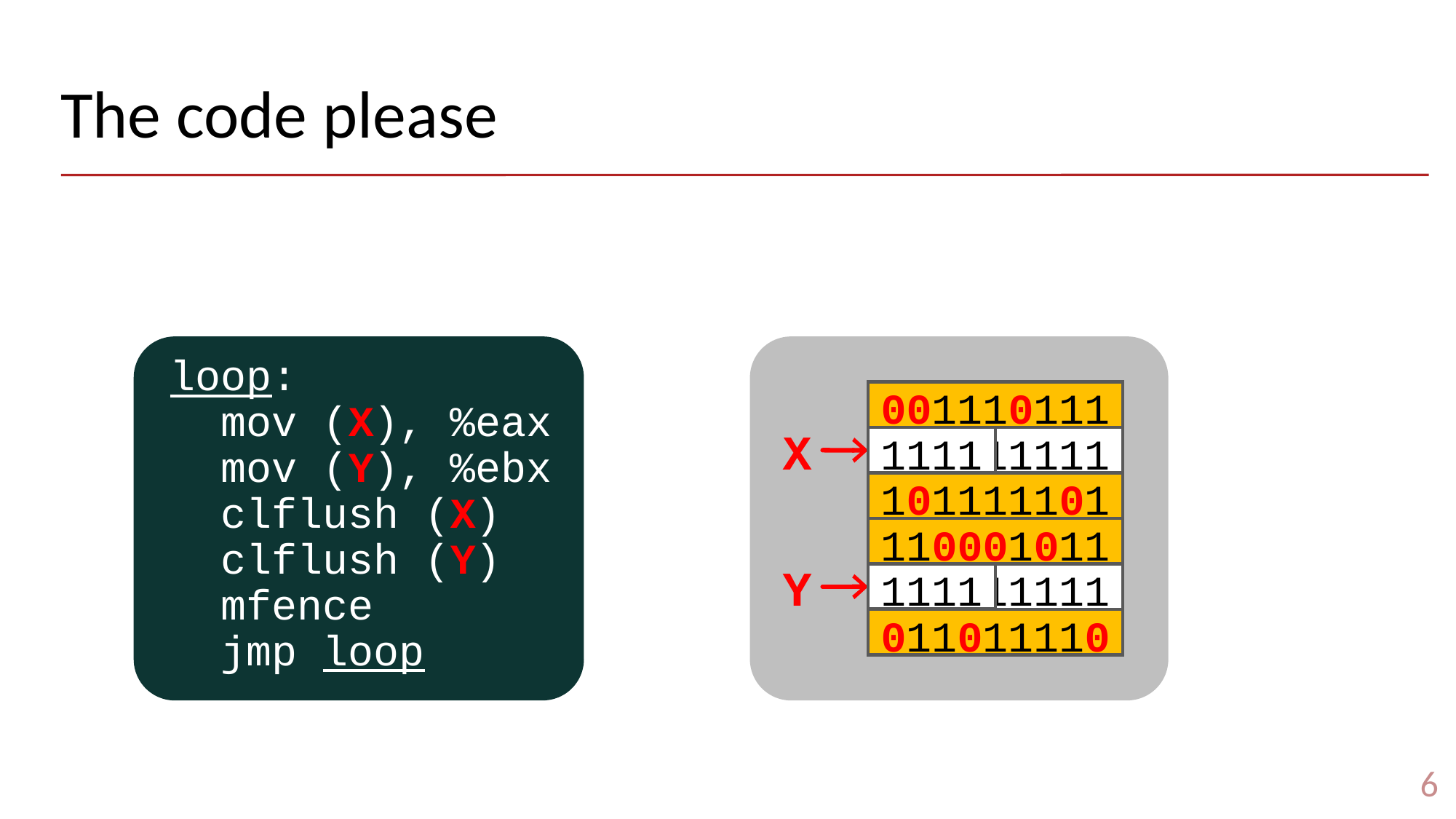

# The code please
loop:
  mov (X), %eax
  mov (Y), %ebx
  clflush (X)
  clflush (Y)
  mfence
  jmp loop

001110111
111111111
X
111111111
1111
111111111
101111101
110001011
111111111
1111
Y
111111111
011011110
111111111
6